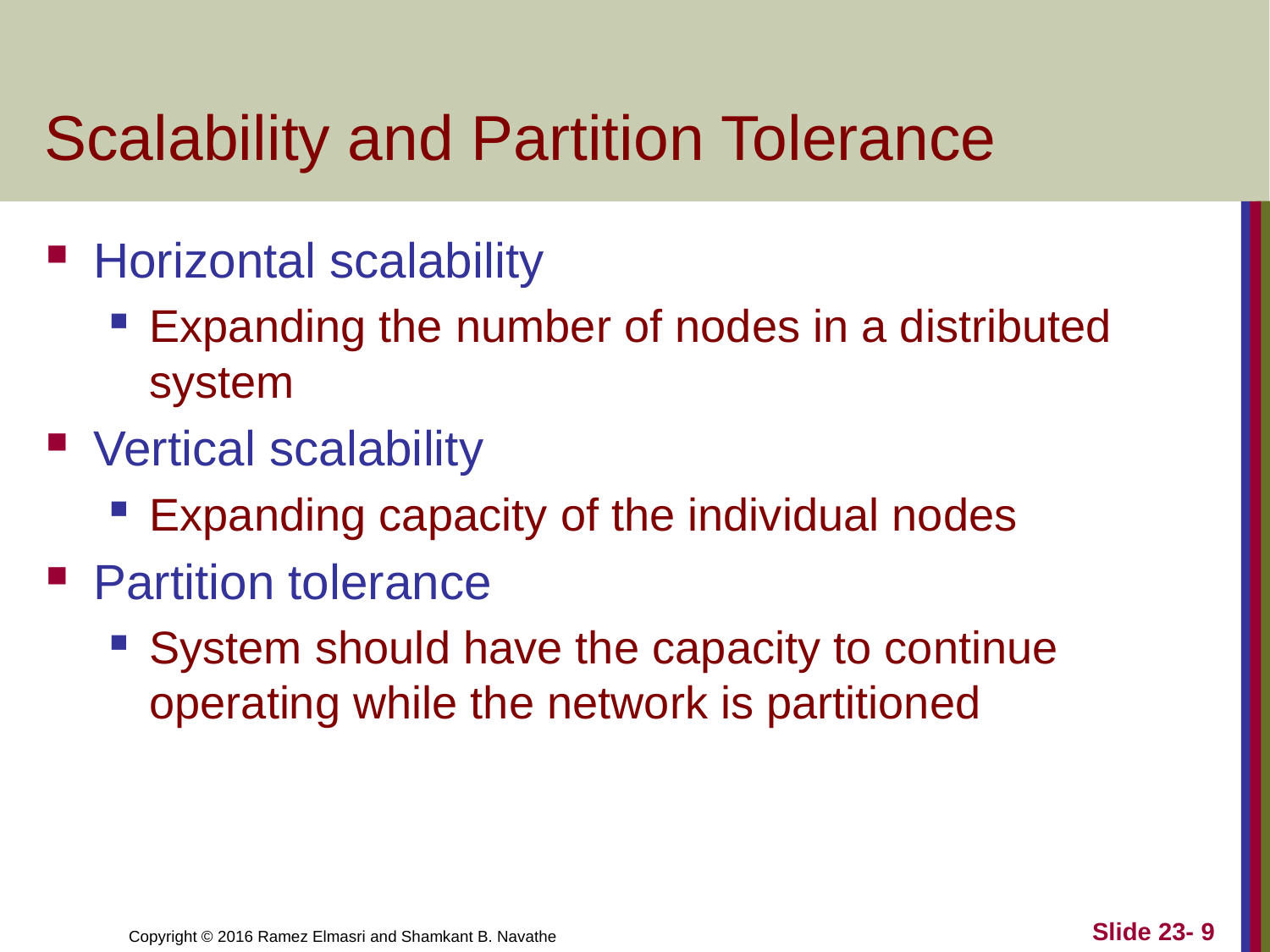

# Scalability and Partition Tolerance
Horizontal scalability
Expanding the number of nodes in a distributed system
Vertical scalability
Expanding capacity of the individual nodes
Partition tolerance
System should have the capacity to continue operating while the network is partitioned
Slide 23- 9